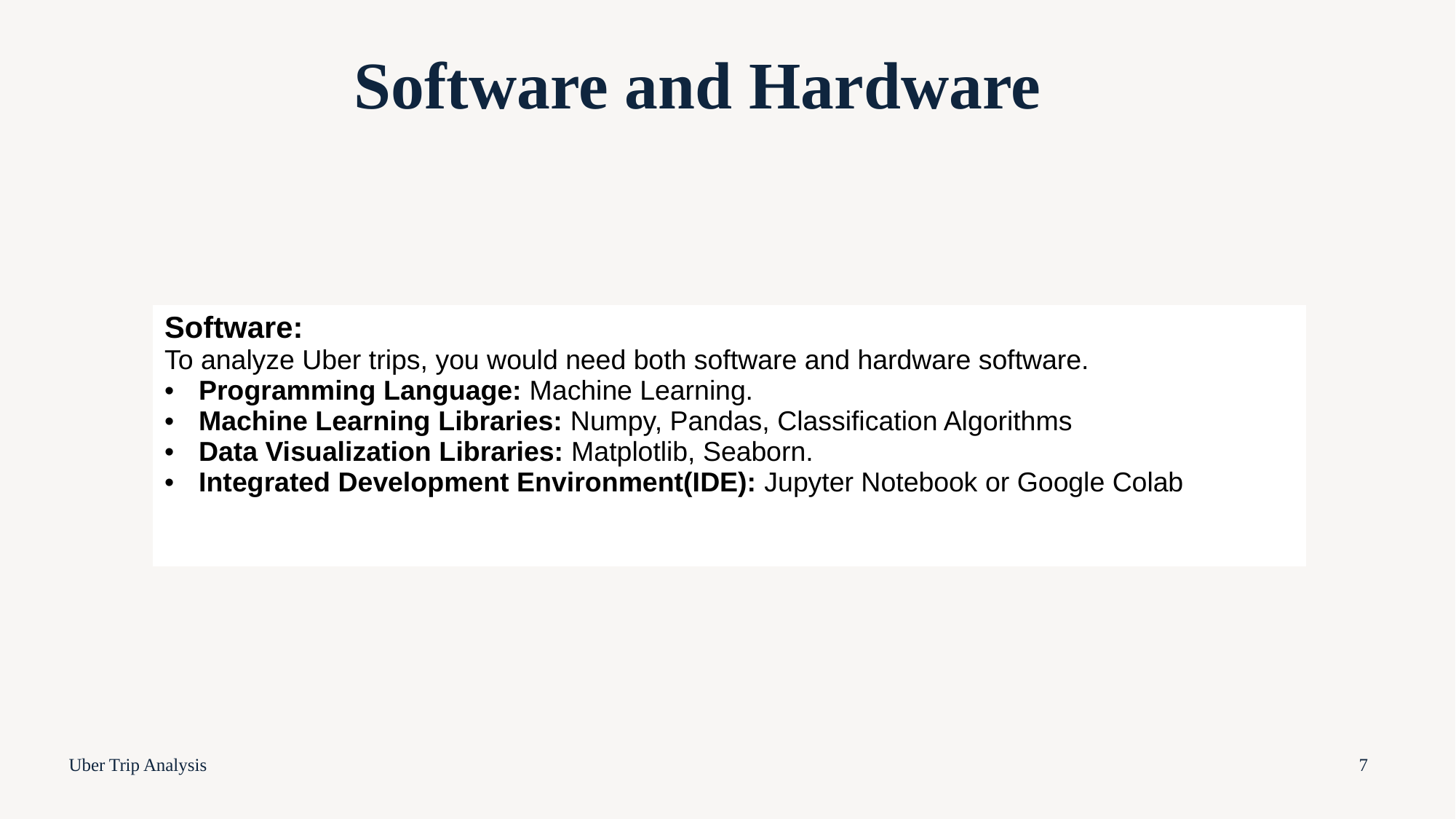

# Software and Hardware
| Software: To analyze Uber trips, you would need both software and hardware software. Programming Language: Machine Learning. Machine Learning Libraries: Numpy, Pandas, Classification Algorithms Data Visualization Libraries: Matplotlib, Seaborn. Integrated Development Environment(IDE): Jupyter Notebook or Google Colab |
| --- |
Uber Trip Analysis
7